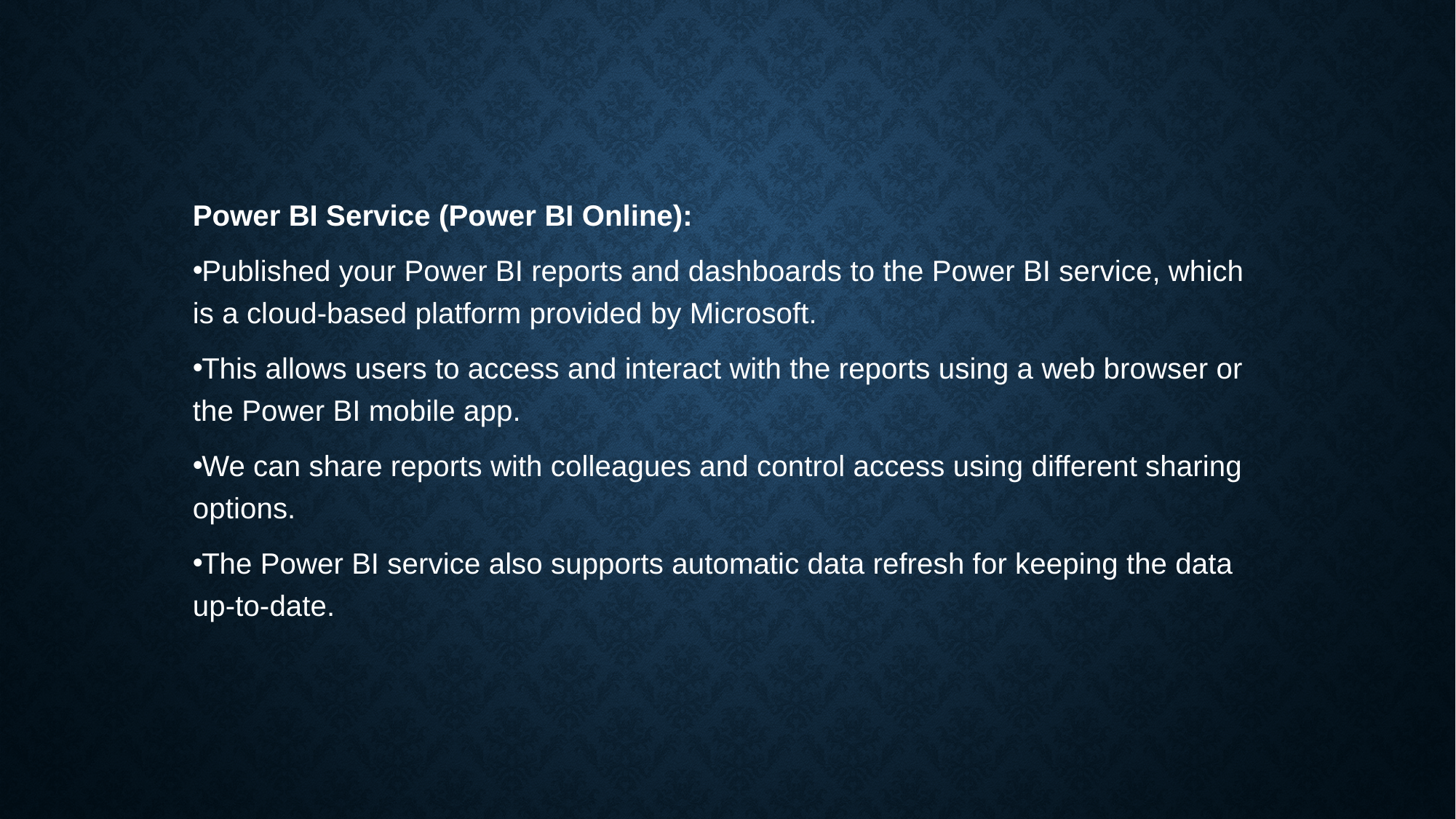

Power BI Service (Power BI Online):
Published your Power BI reports and dashboards to the Power BI service, which is a cloud-based platform provided by Microsoft.
This allows users to access and interact with the reports using a web browser or the Power BI mobile app.
We can share reports with colleagues and control access using different sharing options.
The Power BI service also supports automatic data refresh for keeping the data up-to-date.